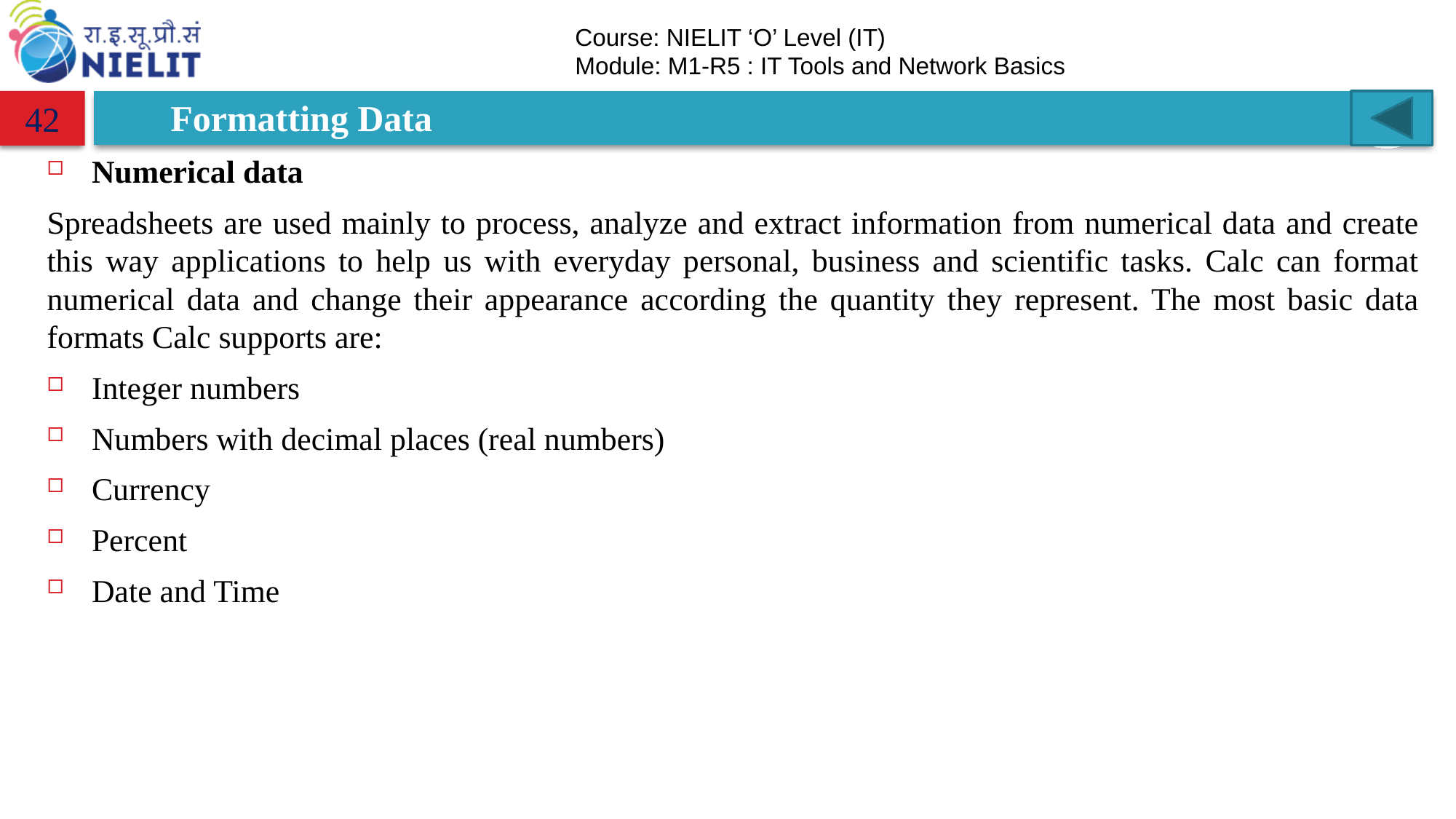

# Formatting Data
42
Numerical data
Spreadsheets are used mainly to process, analyze and extract information from numerical data and create this way applications to help us with everyday personal, business and scientific tasks. Calc can format numerical data and change their appearance according the quantity they represent. The most basic data formats Calc supports are:
Integer numbers
Numbers with decimal places (real numbers)
Currency
Percent
Date and Time